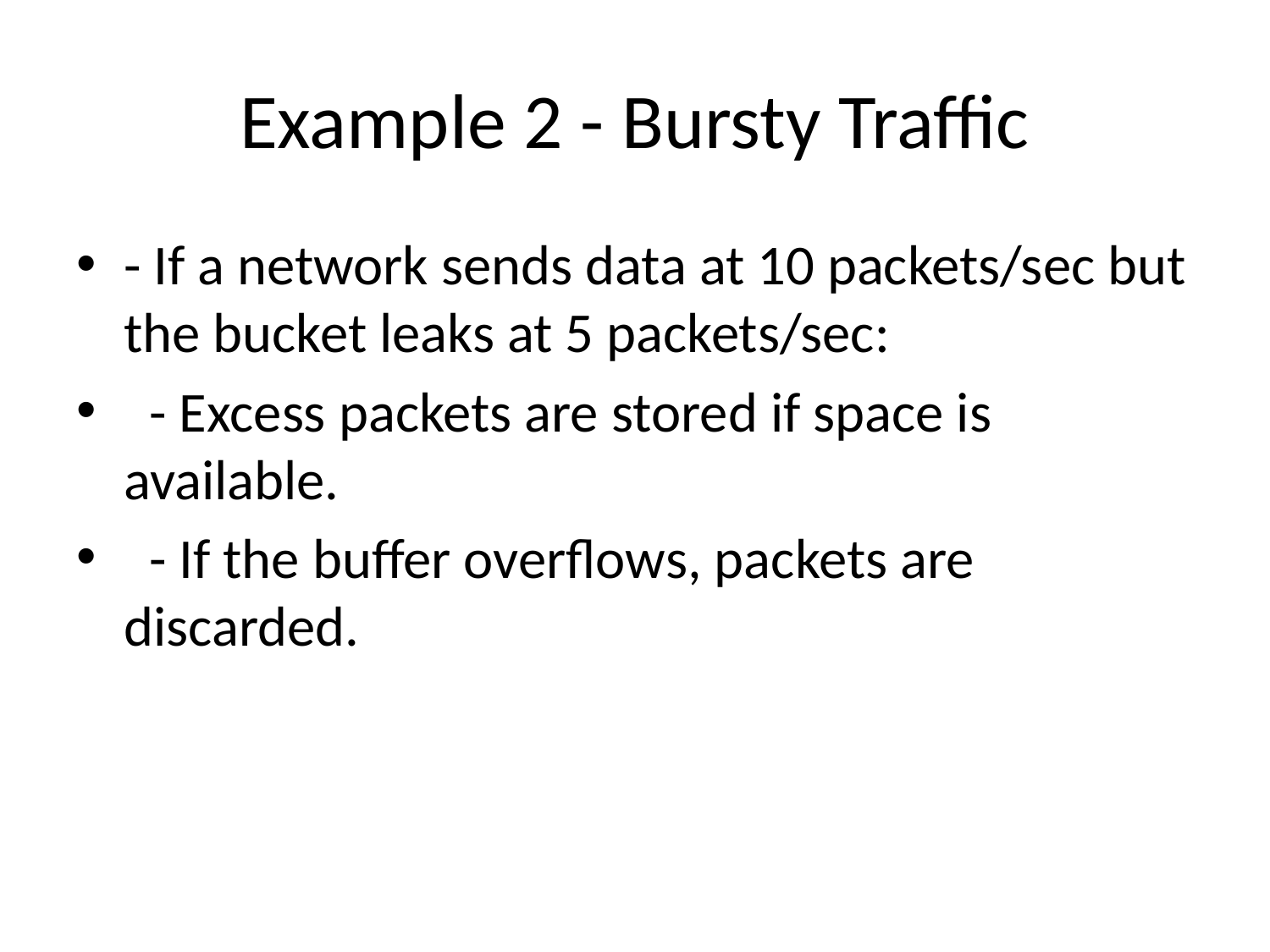

# Example 2 - Bursty Traffic
- If a network sends data at 10 packets/sec but the bucket leaks at 5 packets/sec:
  - Excess packets are stored if space is available.
  - If the buffer overflows, packets are discarded.